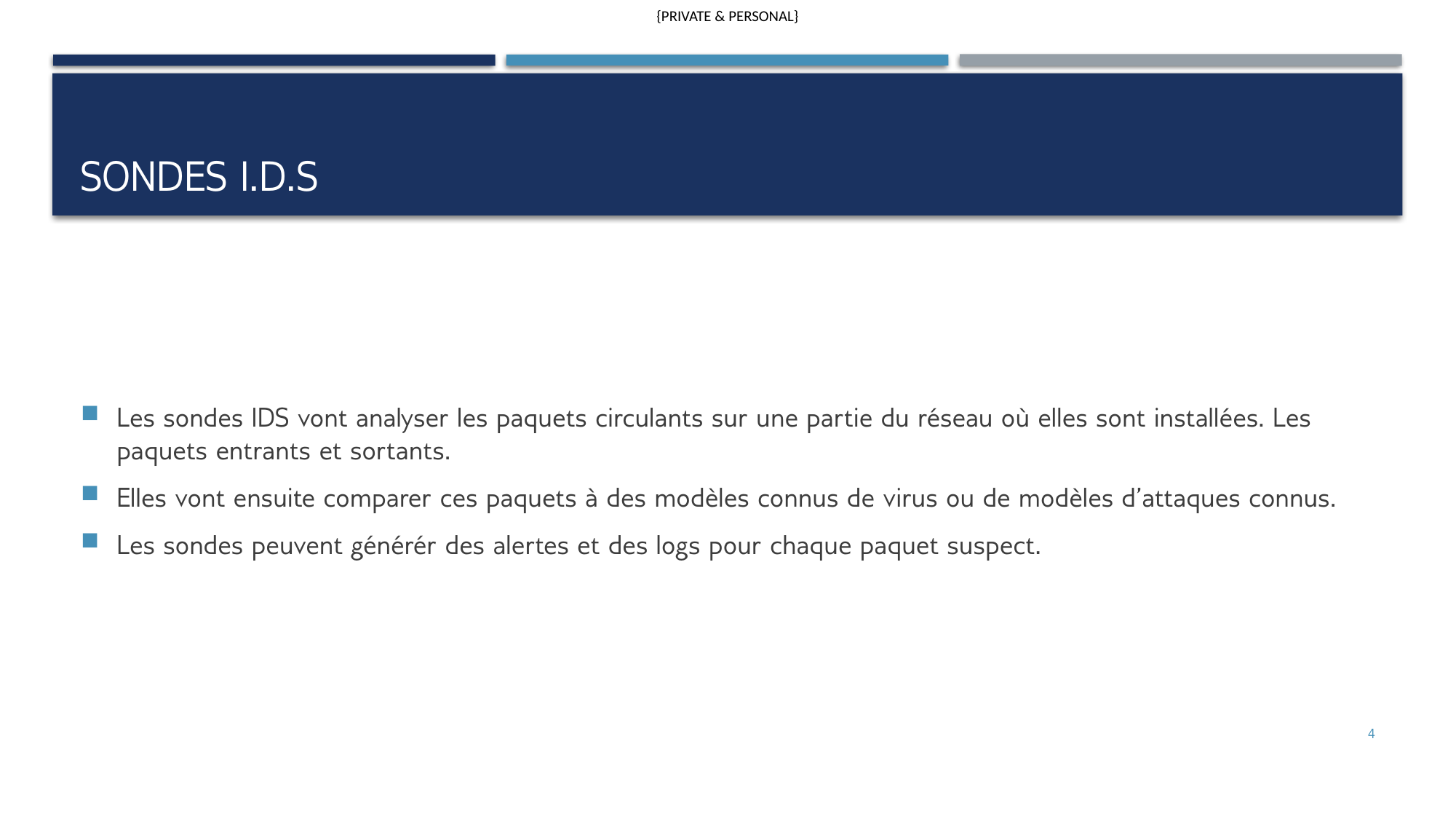

# sondes I.D.S

Les sondes IDS vont analyser les paquets circulants sur une partie du réseau où elles sont installées. Les paquets entrants et sortants.
Elles vont ensuite comparer ces paquets à des modèles connus de virus ou de modèles d’attaques connus.
Les sondes peuvent générér des alertes et des logs pour chaque paquet suspect.

4